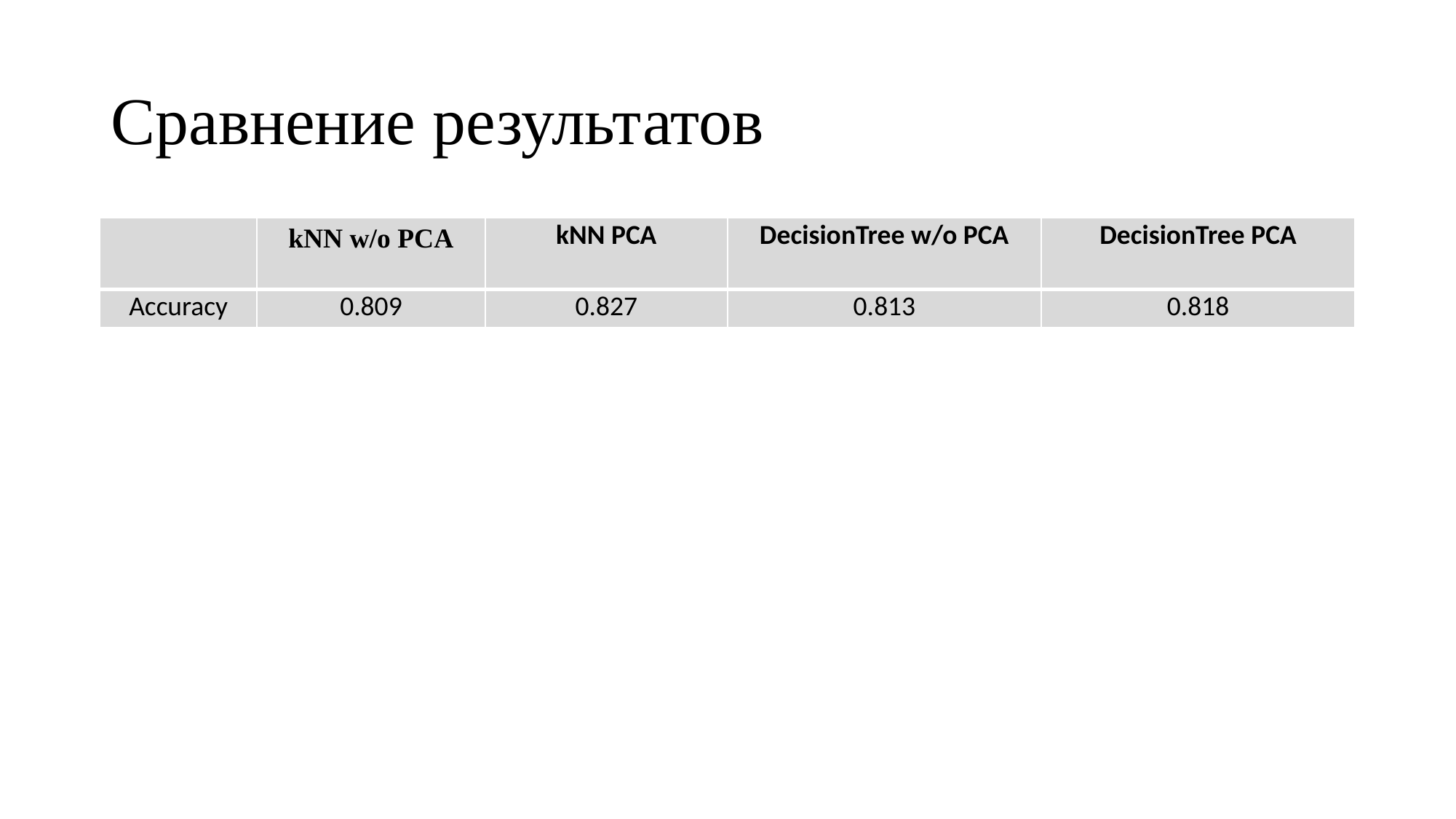

# Сравнение результатов
|  | kNN w/o PCA | kNN PCA | DecisionTree w/o PCA | DecisionTree PCA |
| --- | --- | --- | --- | --- |
| Accuracy | 0.809 | 0.827 | 0.813 | 0.818 |